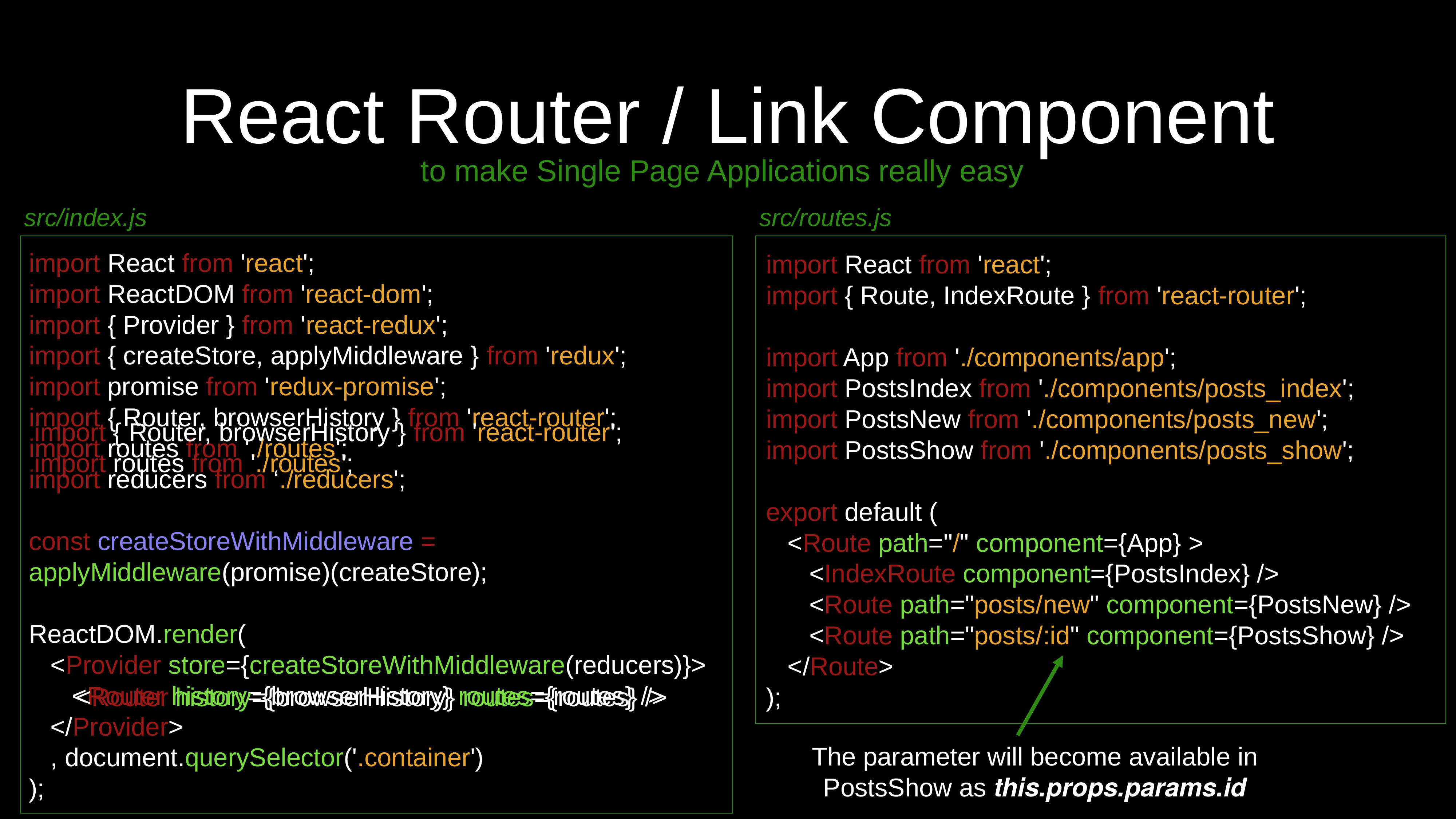

# React Router / Link Component
to make Single Page Applications really easy
src/index.js
src/routes.js

import React from 'react';
import ReactDOM from 'react-dom';
import { Provider } from 'react-redux';
import { createStore, applyMiddleware } from 'redux';
import promise from 'redux-promise';
import { Router, browserHistory } from 'react-router';
import routes from './routes';
import reducers from ‘./reducers';

const createStoreWithMiddleware =    applyMiddleware(promise)(createStore);

ReactDOM.render(
   <Provider store={createStoreWithMiddleware(reducers)}>
      <Router history={browserHistory} routes={routes} />
   </Provider>
   , document.querySelector('.container')
);
import React from 'react';
import { Route, IndexRoute } from 'react-router';

import App from './components/app';
import PostsIndex from './components/posts_index';
import PostsNew from './components/posts_new';
import PostsShow from './components/posts_show';

export default (
   <Route path="/" component={App} >
      <IndexRoute component={PostsIndex} />
      <Route path="posts/new" component={PostsNew} />
      <Route path="posts/:id" component={PostsShow} />
   </Route>
);
import { Router, browserHistory } from 'react-router';
import routes from './routes';

<Router history={browserHistory} routes={routes} />
The parameter will become available in PostsShow as this.props.params.id